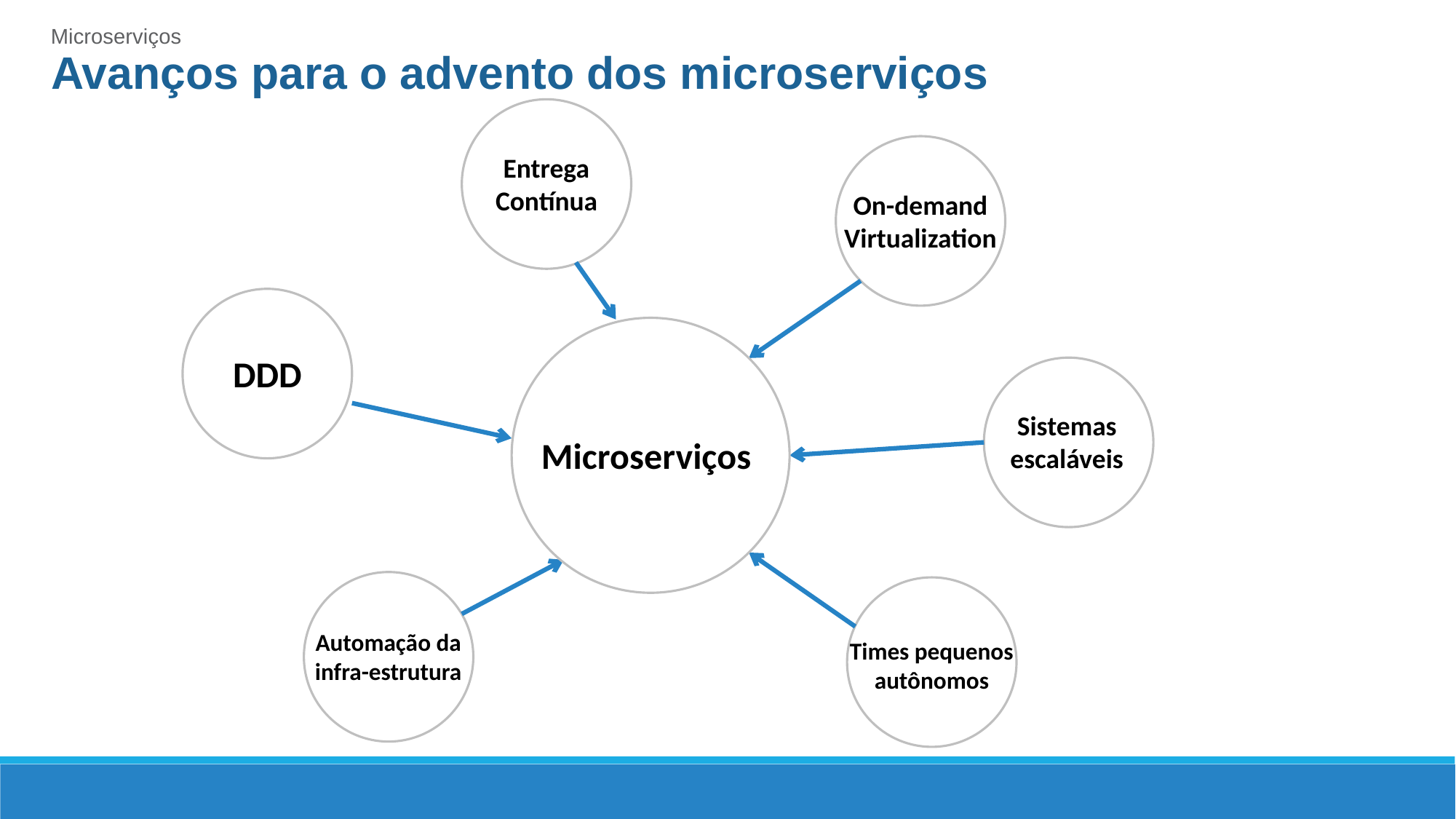

Microserviços
Avanços para o advento dos microserviços

Entrega Contínua

On-demand Virtualization

DDD

Sistemas escaláveis
Microserviços

Automação da infra-estrutura

Times pequenos autônomos